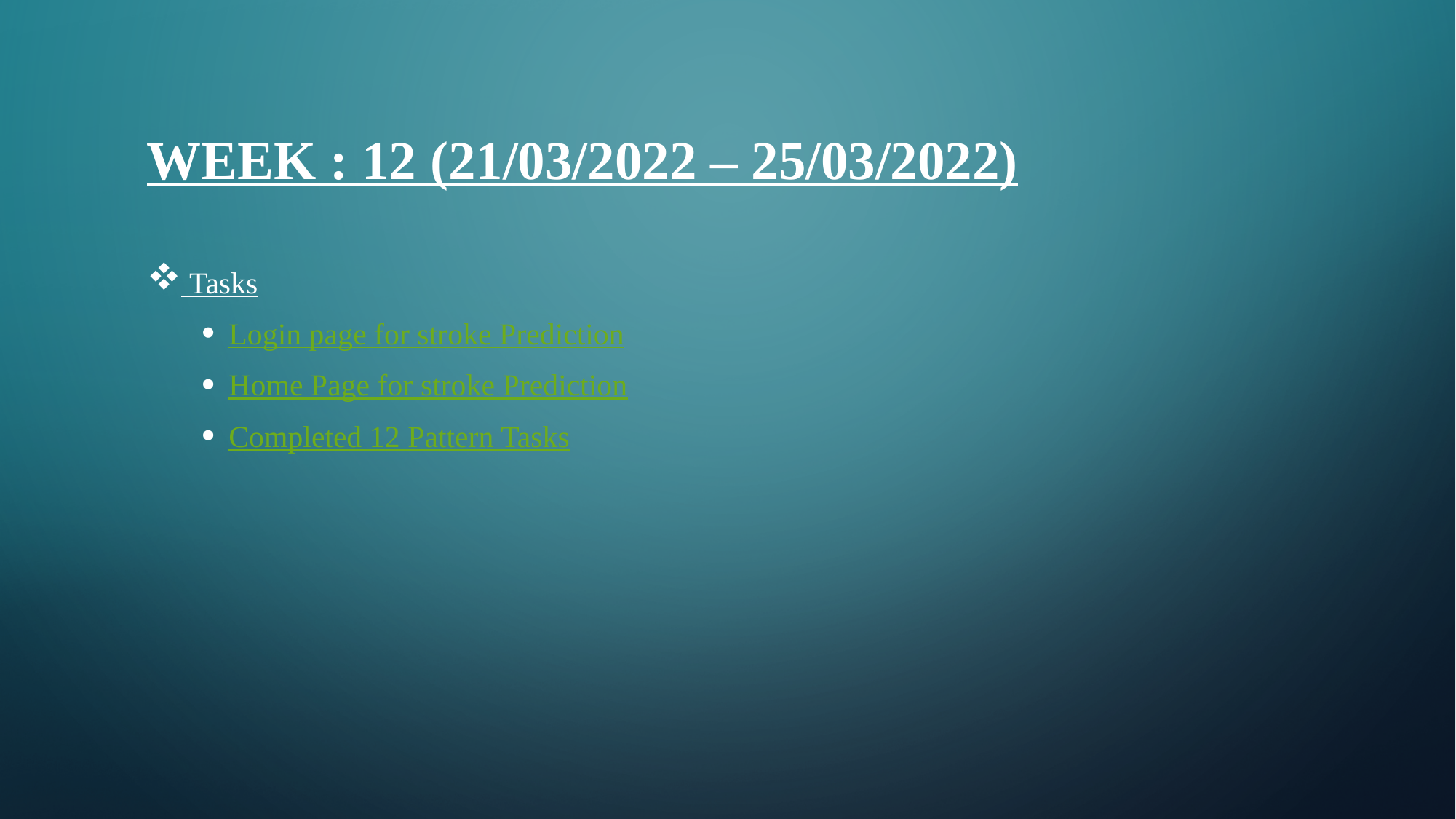

WEEK : 12 (21/03/2022 – 25/03/2022)
 Tasks
Login page for stroke Prediction
Home Page for stroke Prediction
Completed 12 Pattern Tasks